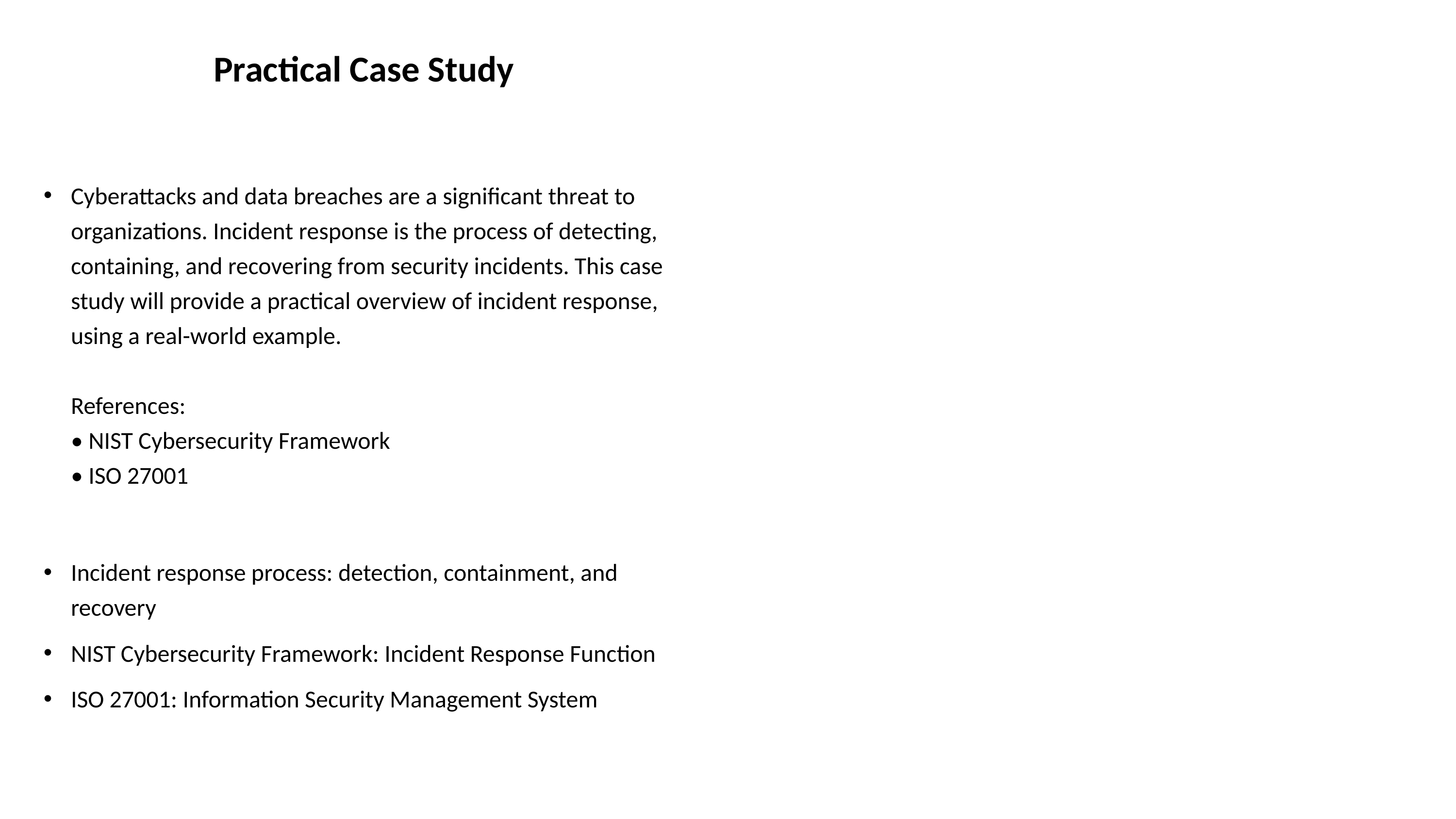

# Practical Case Study

Cyberattacks and data breaches are a significant threat to organizations. Incident response is the process of detecting, containing, and recovering from security incidents. This case study will provide a practical overview of incident response, using a real-world example.
References:
• NIST Cybersecurity Framework
• ISO 27001

Incident response process: detection, containment, and recovery
NIST Cybersecurity Framework: Incident Response Function
ISO 27001: Information Security Management System